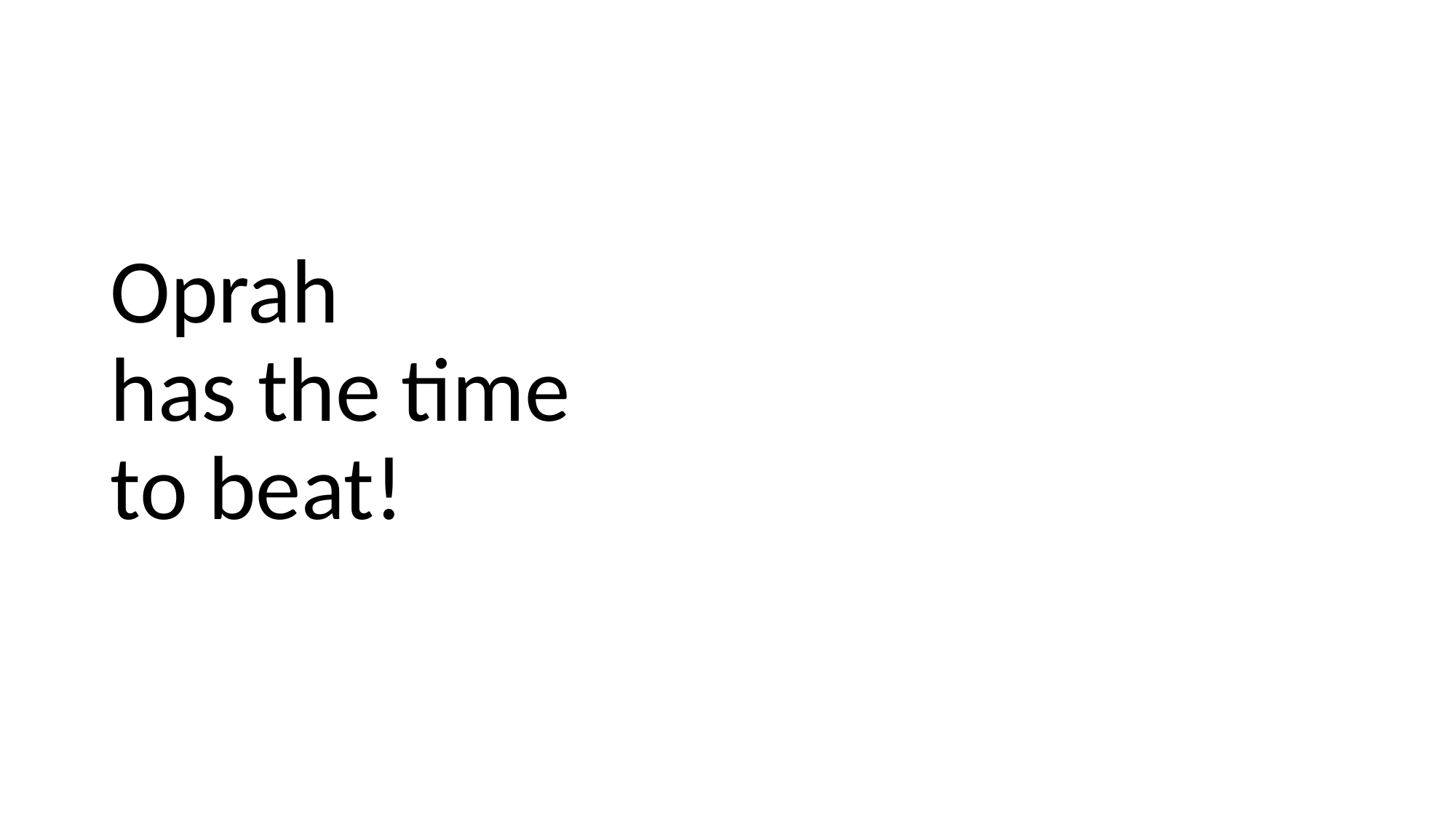

# Oprah has the time to beat!